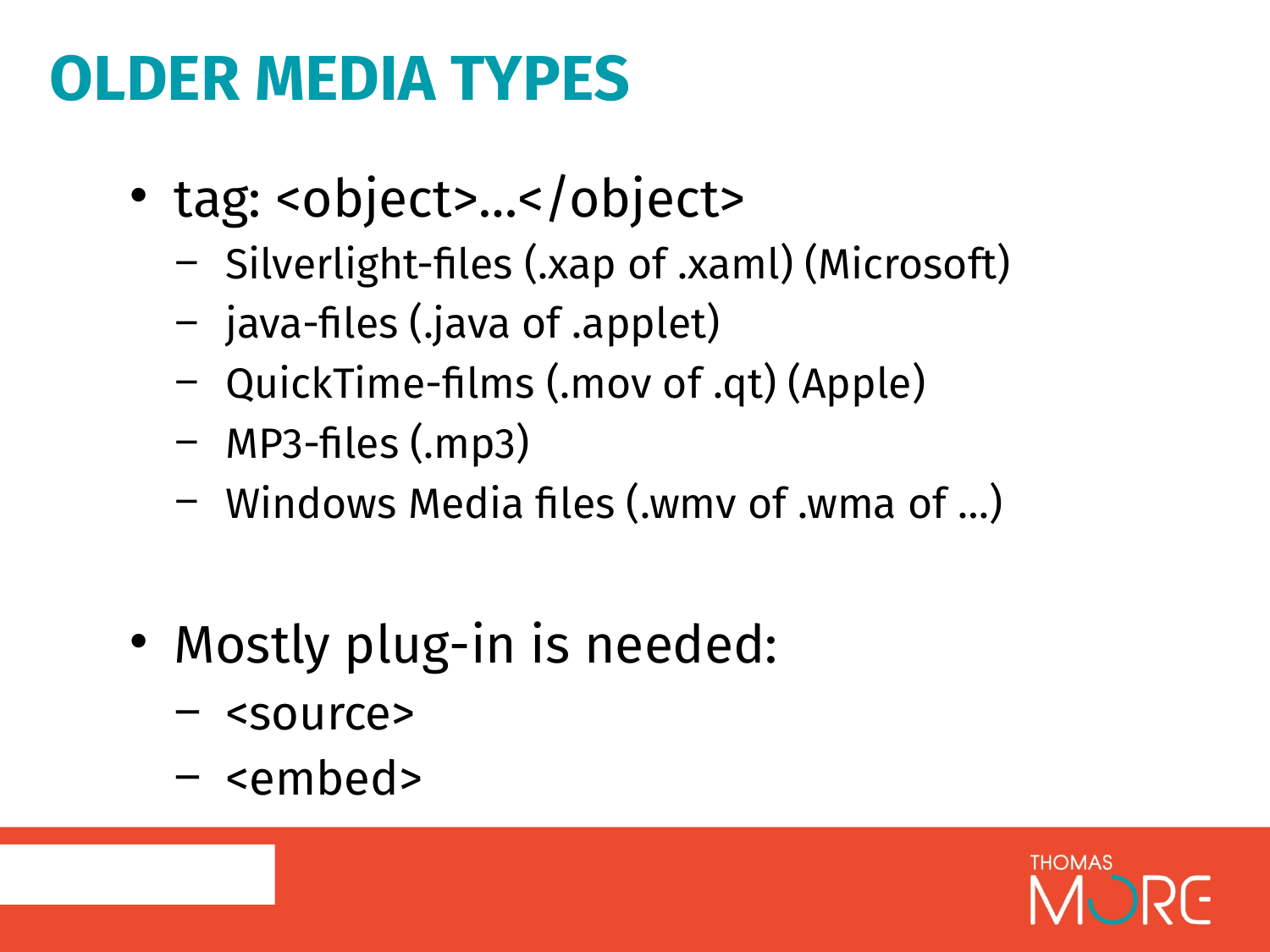

# Older media types
tag: <object>…</object>
Silverlight-files (.xap of .xaml) (Microsoft)
java-files (.java of .applet)
QuickTime-films (.mov of .qt) (Apple)
MP3-files (.mp3)
Windows Media files (.wmv of .wma of …)

Mostly plug-in is needed:
<source>
<embed>